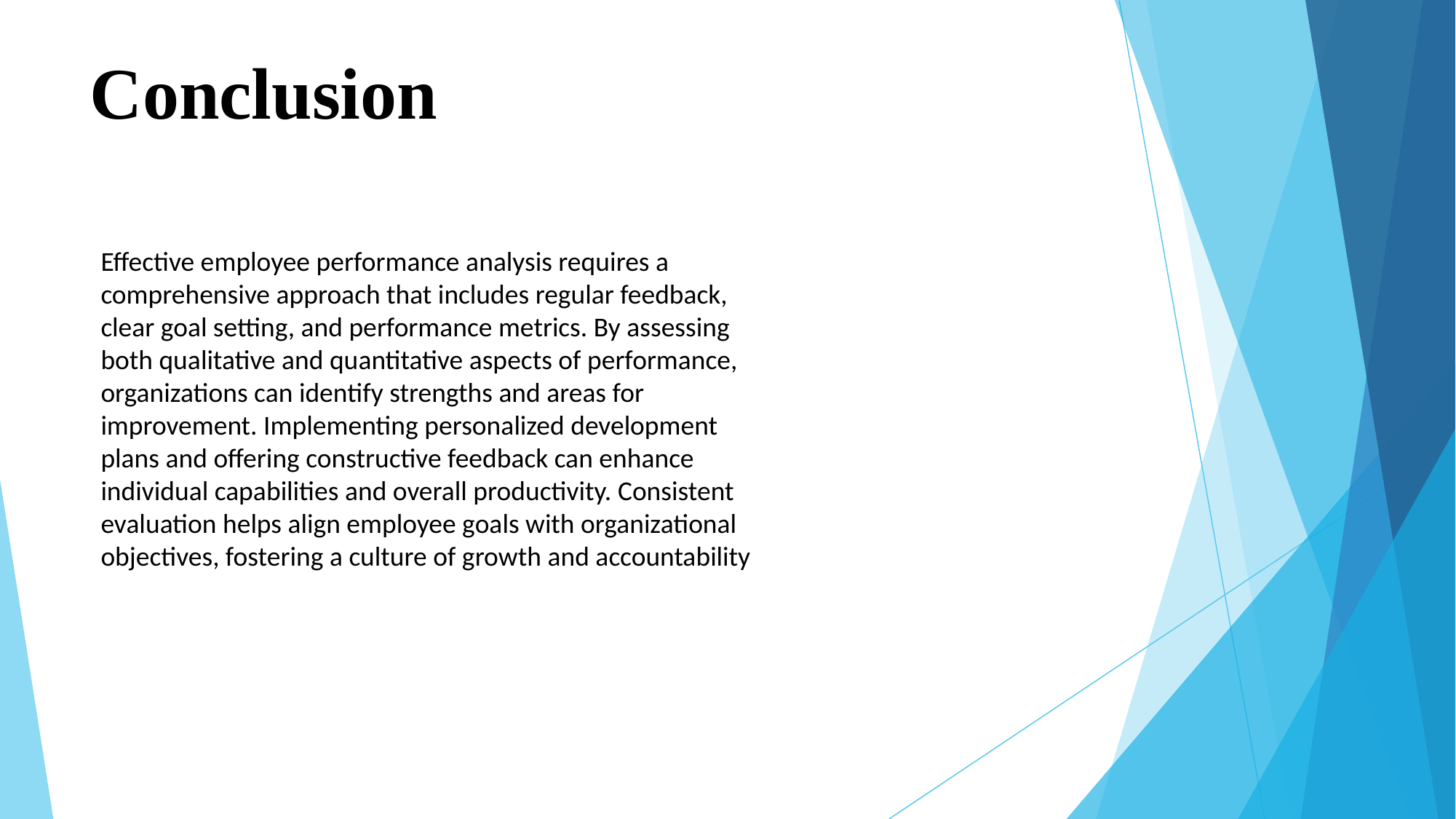

# Conclusion
Effective employee performance analysis requires a comprehensive approach that includes regular feedback, clear goal setting, and performance metrics. By assessing both qualitative and quantitative aspects of performance, organizations can identify strengths and areas for improvement. Implementing personalized development plans and offering constructive feedback can enhance individual capabilities and overall productivity. Consistent evaluation helps align employee goals with organizational objectives, fostering a culture of growth and accountability